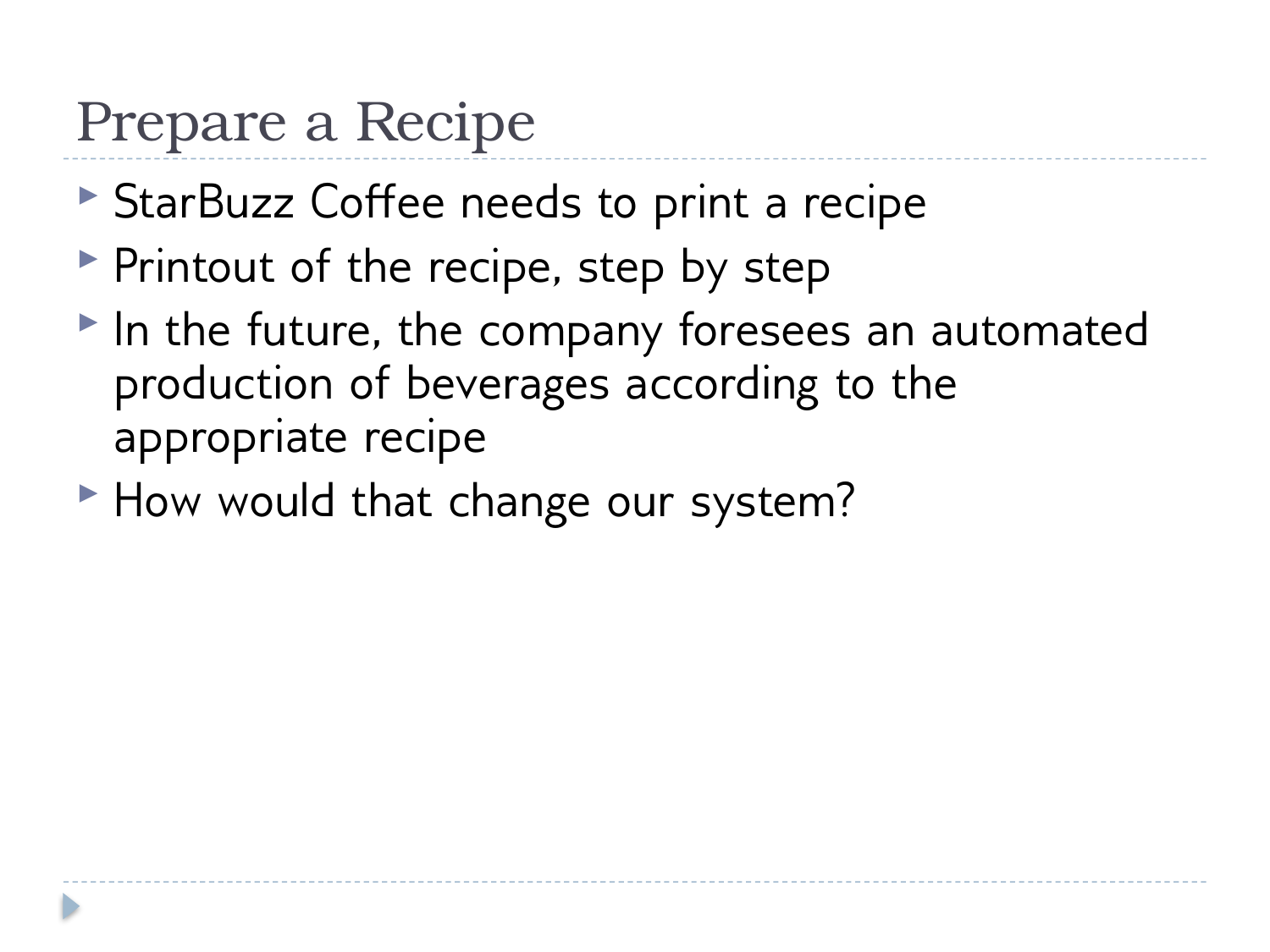

# Prepare a Recipe
StarBuzz Coffee needs to print a recipe
Printout of the recipe, step by step
In the future, the company foresees an automated production of beverages according to the appropriate recipe
How would that change our system?